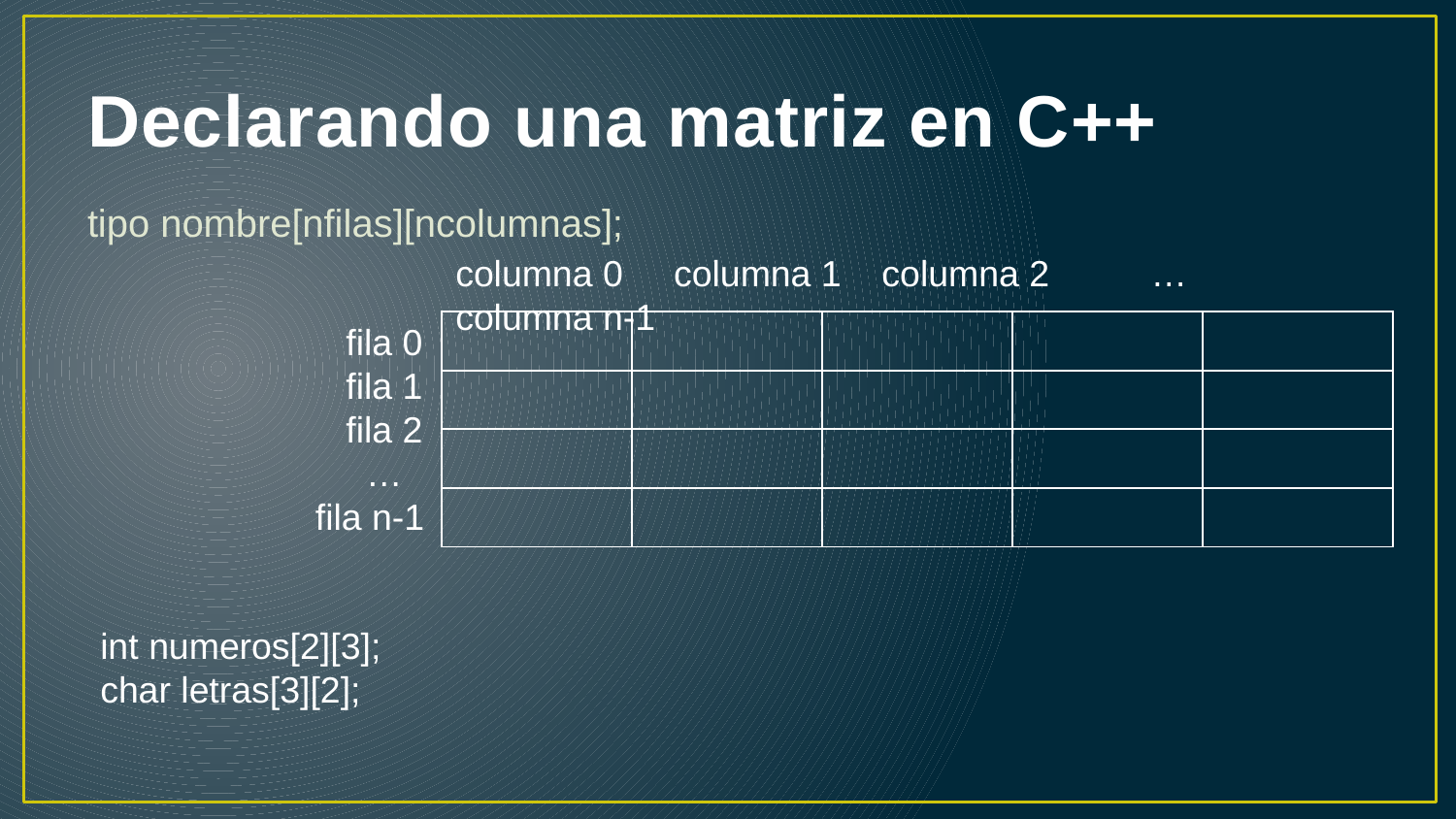

# Declarando una matriz en C++
tipo nombre[nfilas][ncolumnas];

columna 0     columna 1    columna 2          …         columna n-1
     fila 0
     fila 1
     fila 2
       …
  fila n-1
|  |  |  |  |  |
| --- | --- | --- | --- | --- |
|  |  |  |  |  |
|  |  |  |  |  |
|  |  |  |  |  |
int numeros[2][3];
char letras[3][2];